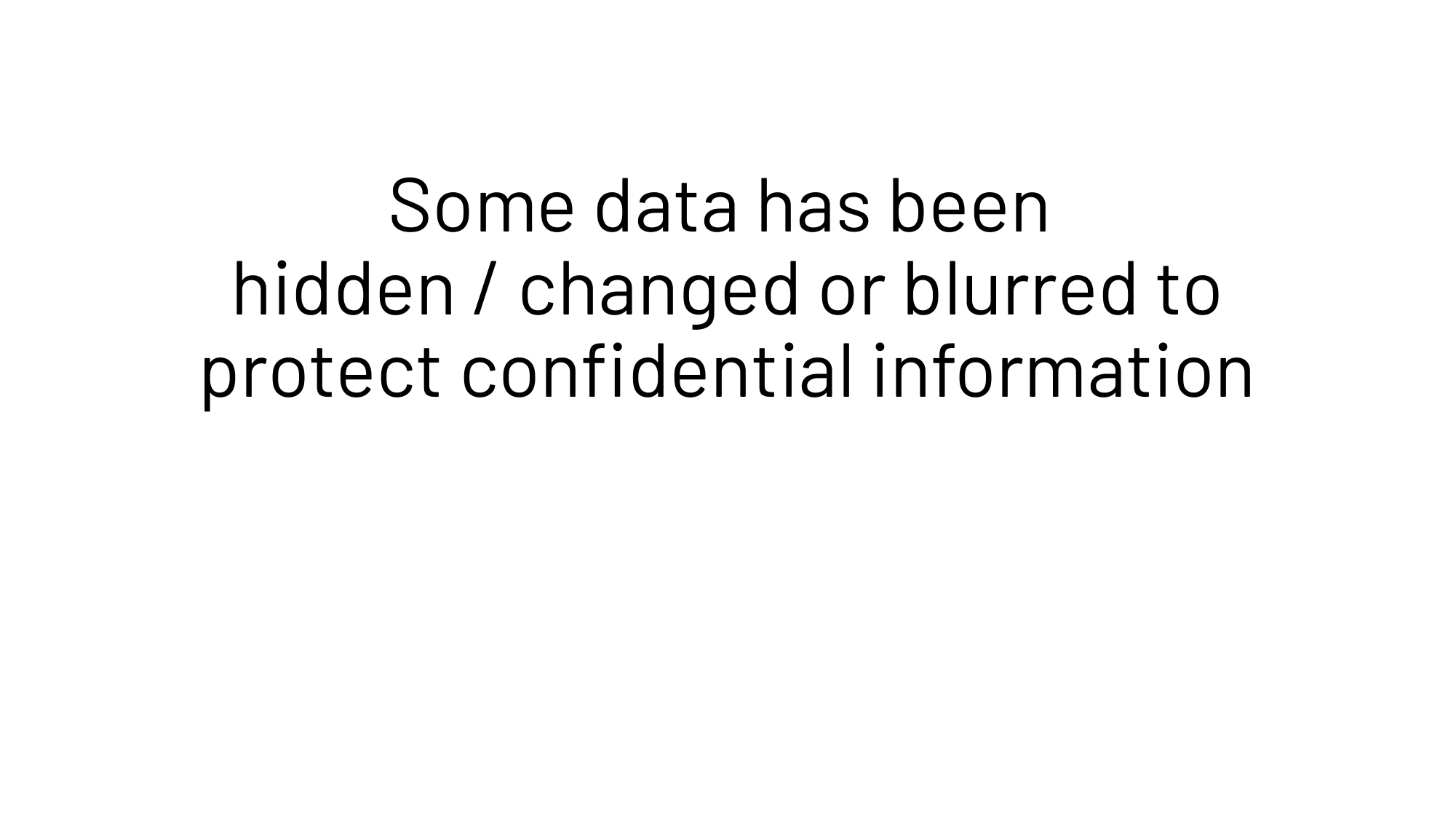

# Some data has been hidden / changed or blurred to protect confidential information